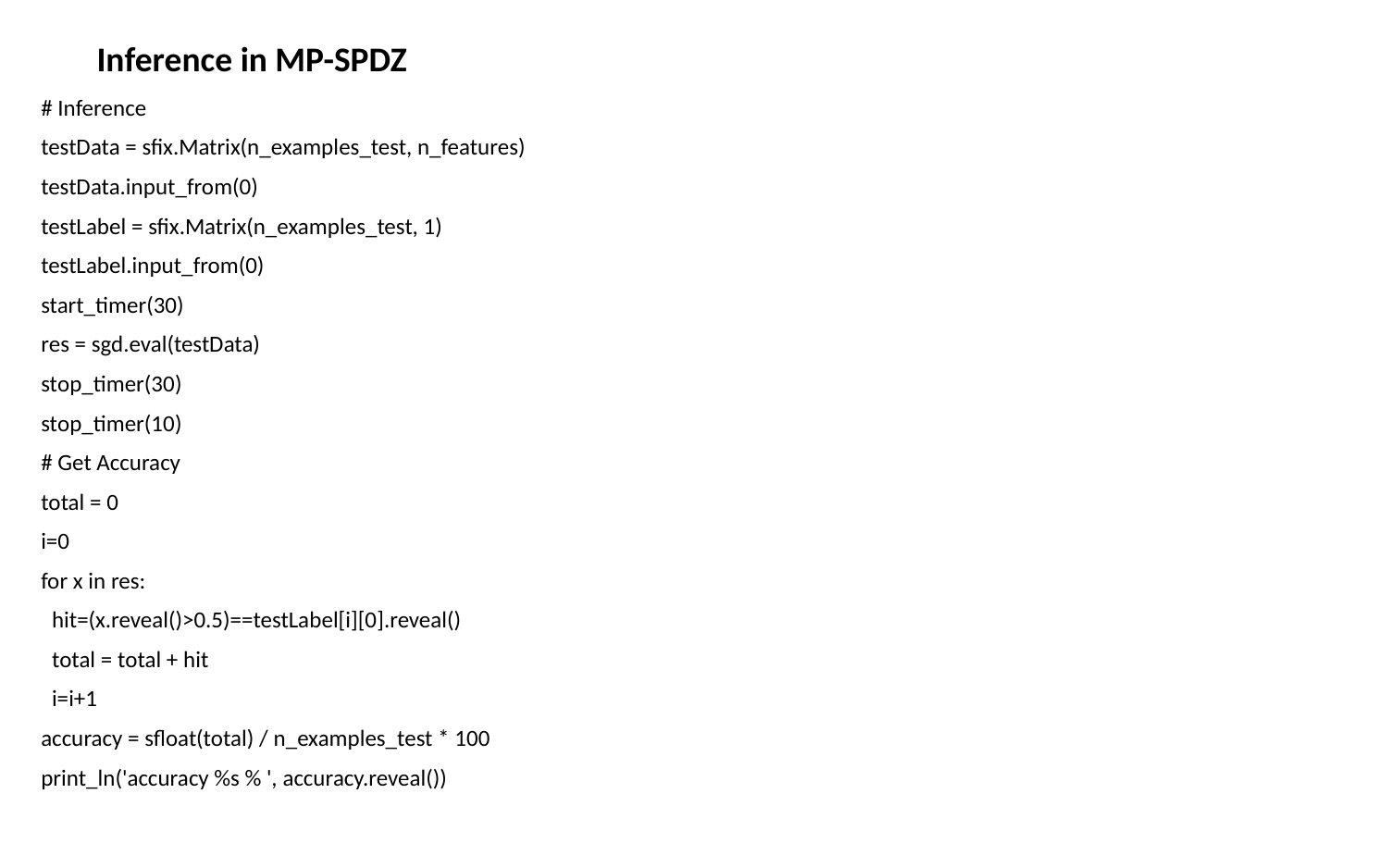

Inference in MP-SPDZ
# Inference
testData = sfix.Matrix(n_examples_test, n_features)
testData.input_from(0)
testLabel = sfix.Matrix(n_examples_test, 1)
testLabel.input_from(0)
start_timer(30)
res = sgd.eval(testData)
stop_timer(30)
stop_timer(10)
# Get Accuracy
total = 0
i=0
for x in res:
  hit=(x.reveal()>0.5)==testLabel[i][0].reveal()
  total = total + hit
  i=i+1
accuracy = sfloat(total) / n_examples_test * 100
print_ln('accuracy %s % ', accuracy.reveal())